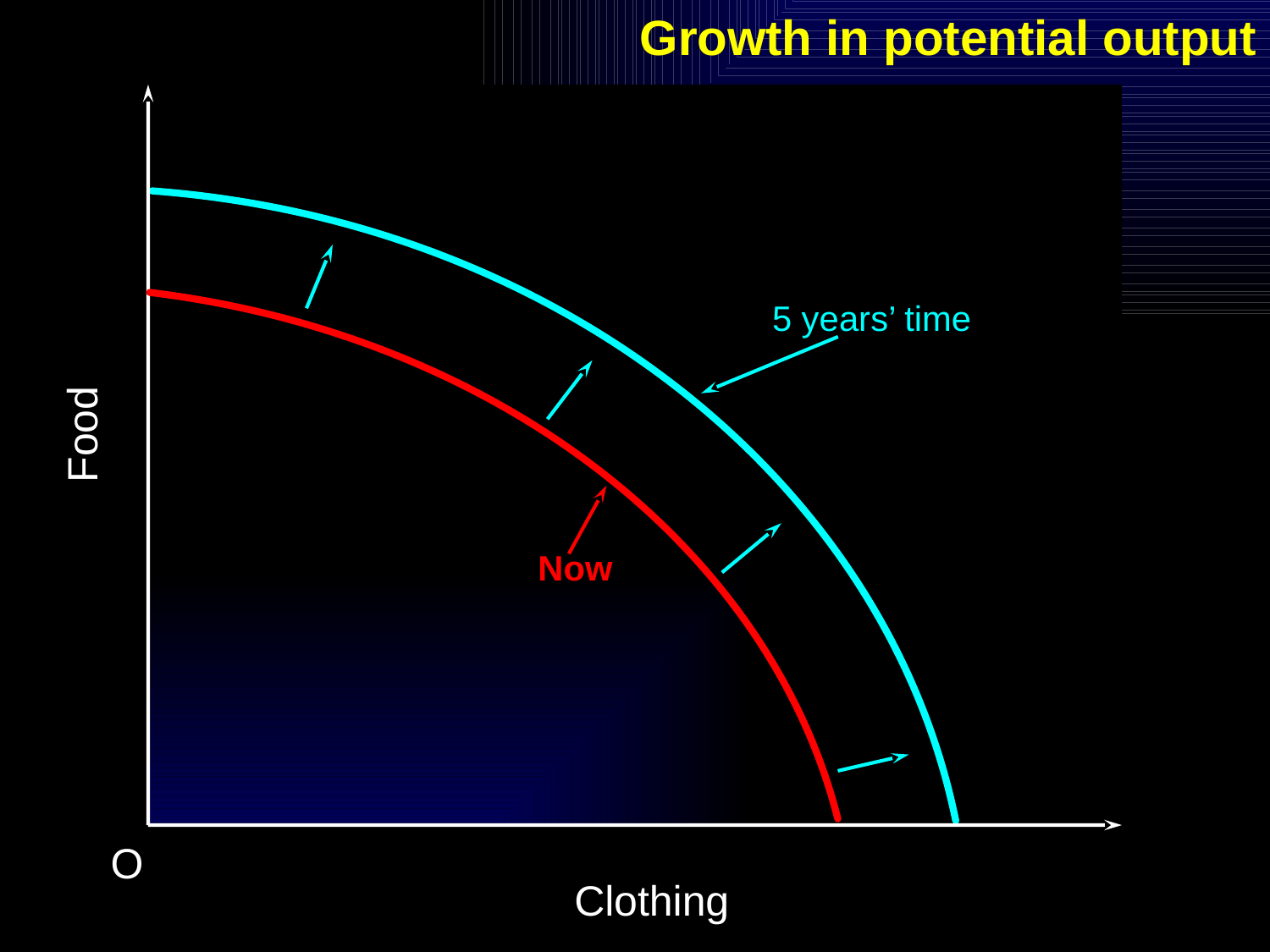

Growth in potential output

5 years’ time

Food

Now

O
Clothing